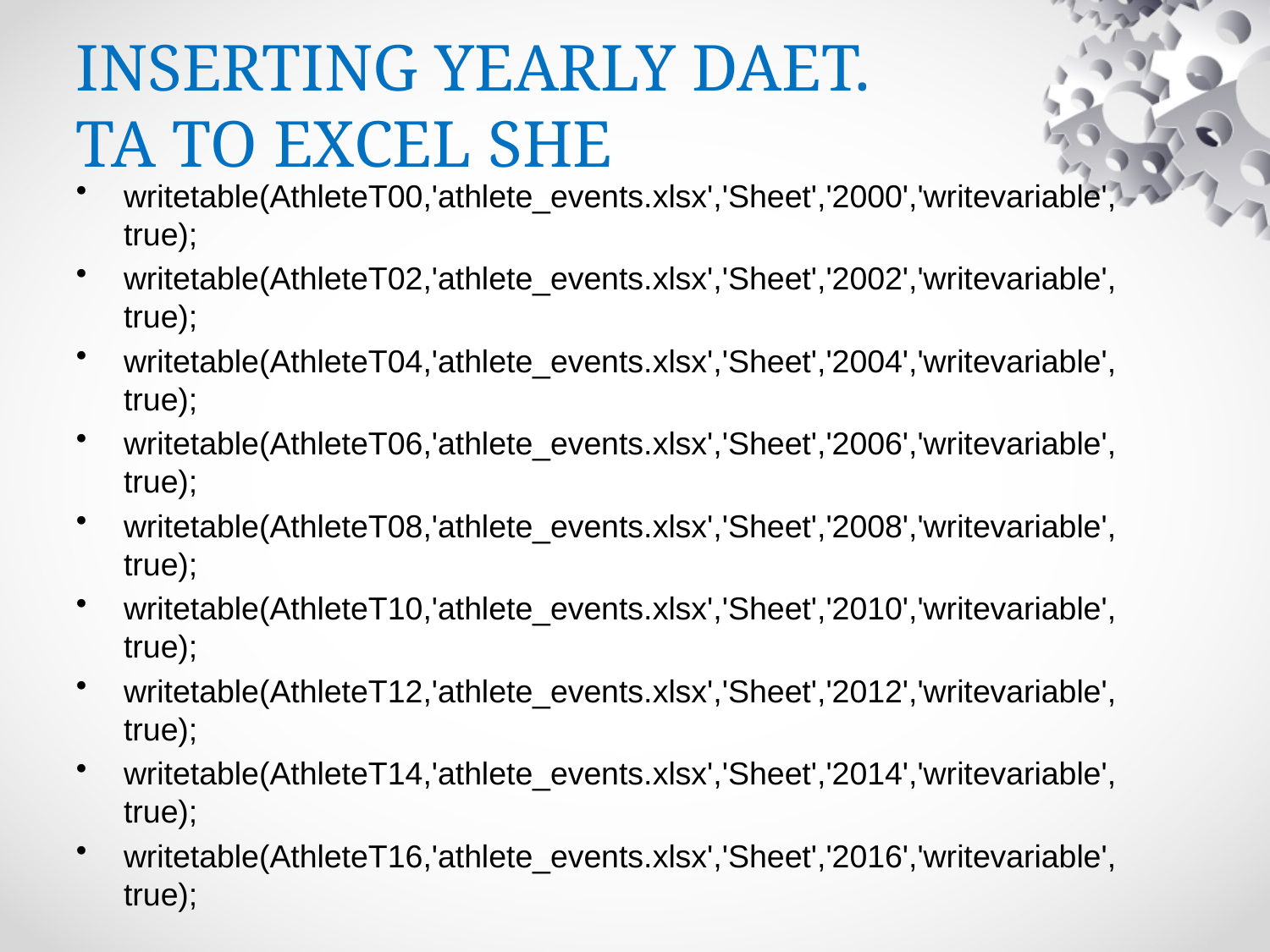

# INSERTING YEARLY DAET. TA TO EXCEL SHE
writetable(AthleteT00,'athlete_events.xlsx','Sheet','2000','writevariable', true);
writetable(AthleteT02,'athlete_events.xlsx','Sheet','2002','writevariable', true);
writetable(AthleteT04,'athlete_events.xlsx','Sheet','2004','writevariable', true);
writetable(AthleteT06,'athlete_events.xlsx','Sheet','2006','writevariable', true);
writetable(AthleteT08,'athlete_events.xlsx','Sheet','2008','writevariable', true);
writetable(AthleteT10,'athlete_events.xlsx','Sheet','2010','writevariable', true);
writetable(AthleteT12,'athlete_events.xlsx','Sheet','2012','writevariable', true);
writetable(AthleteT14,'athlete_events.xlsx','Sheet','2014','writevariable', true);
writetable(AthleteT16,'athlete_events.xlsx','Sheet','2016','writevariable', true);